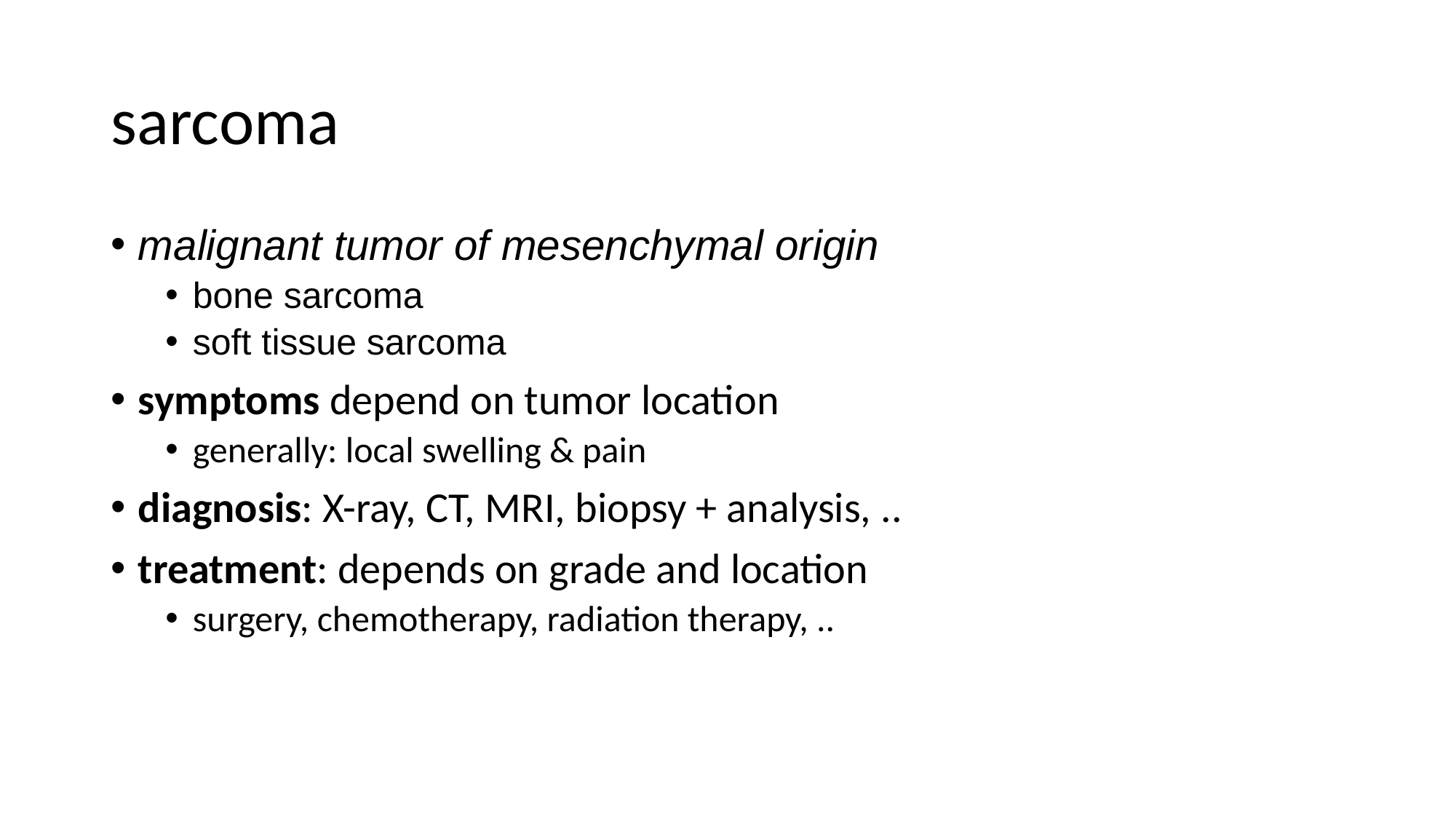

# sarcoma
malignant tumor of mesenchymal origin
bone sarcoma
soft tissue sarcoma
symptoms depend on tumor location
generally: local swelling & pain
diagnosis: X-ray, CT, MRI, biopsy + analysis, ..
treatment: depends on grade and location
surgery, chemotherapy, radiation therapy, ..